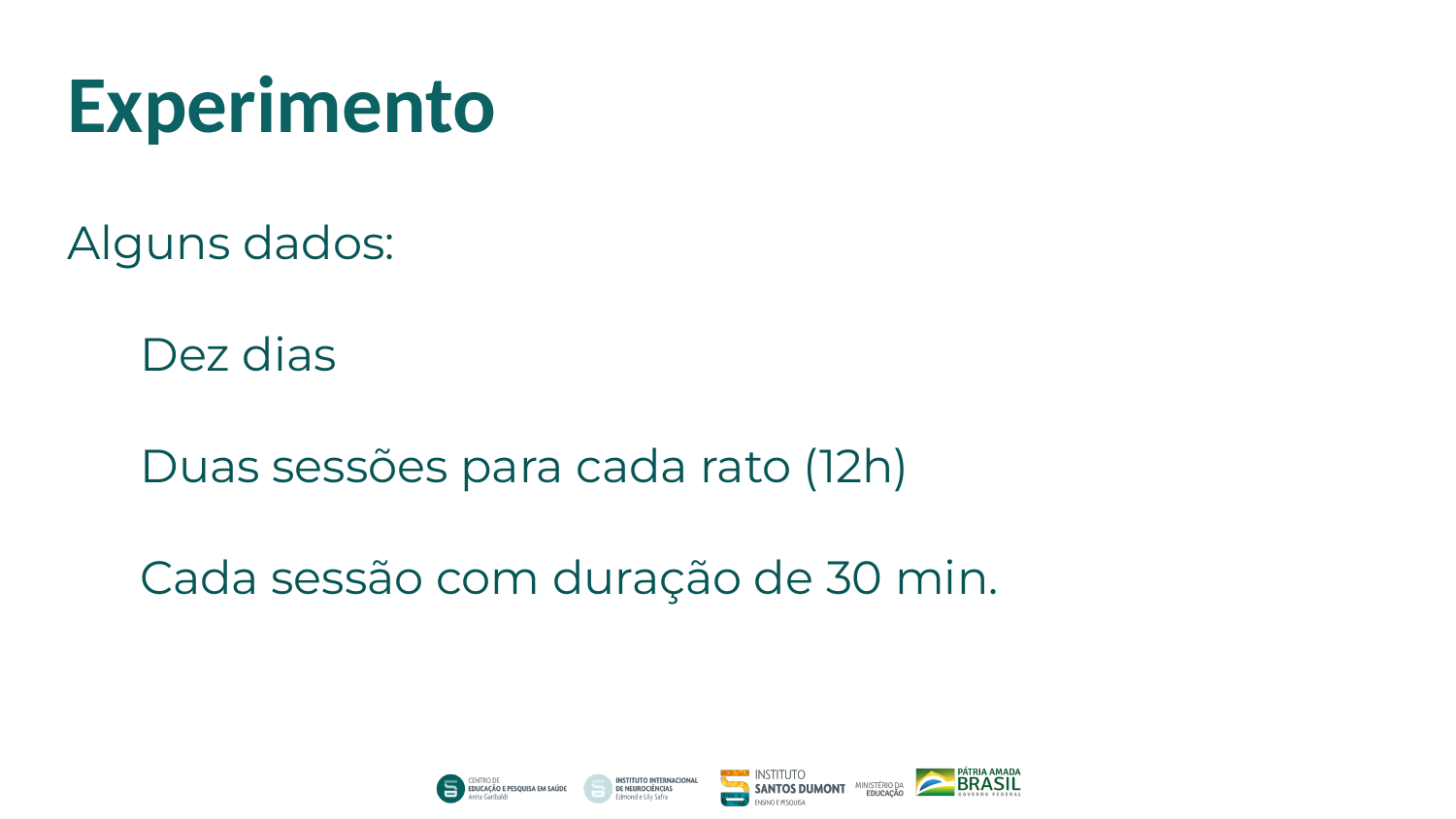

# Experimento
Alguns dados:

Dez dias

Duas sessões para cada rato (12h)

Cada sessão com duração de 30 min.